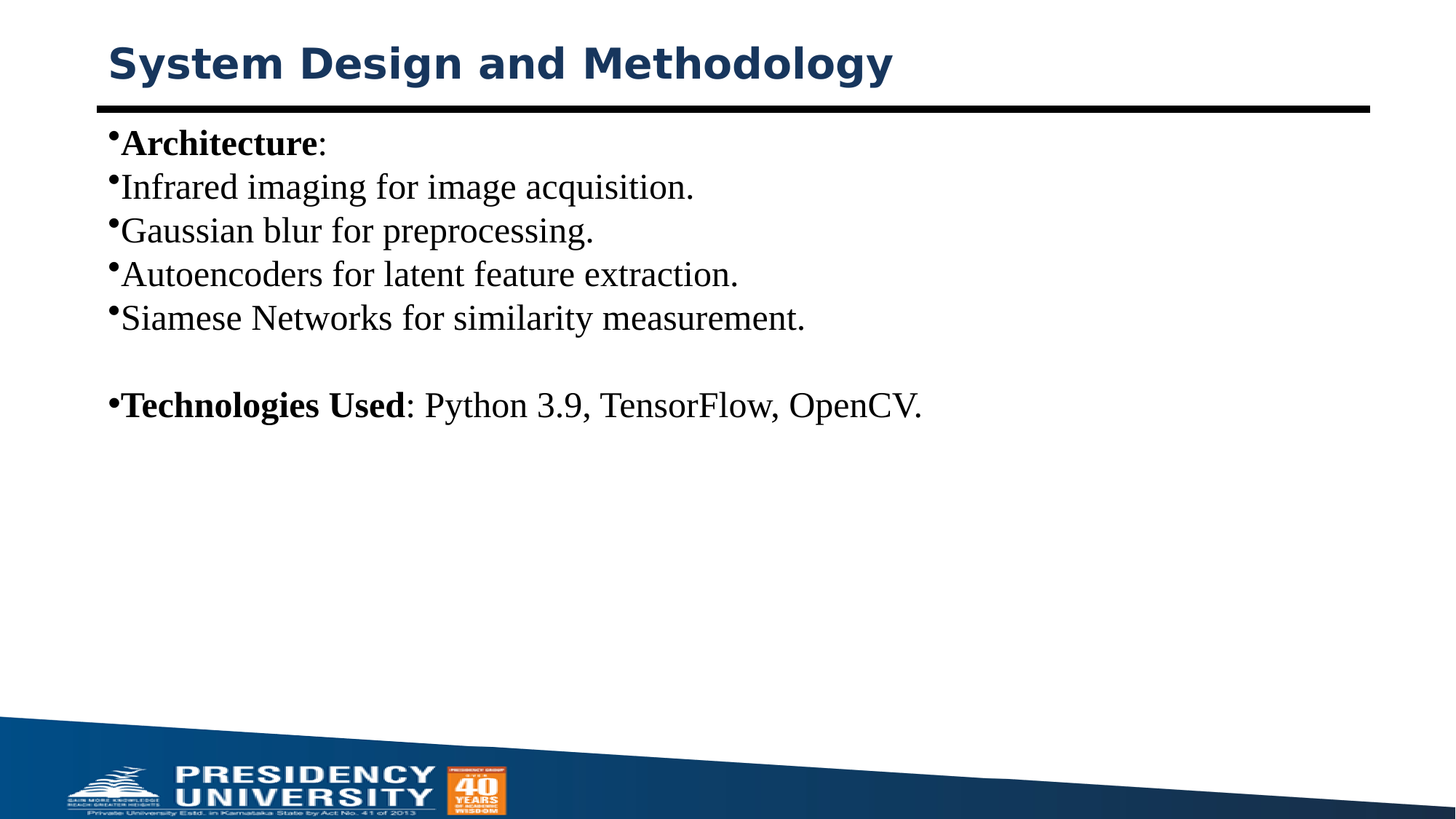

# System Design and Methodology
Architecture:
Infrared imaging for image acquisition.
Gaussian blur for preprocessing.
Autoencoders for latent feature extraction.
Siamese Networks for similarity measurement.

Technologies Used: Python 3.9, TensorFlow, OpenCV.